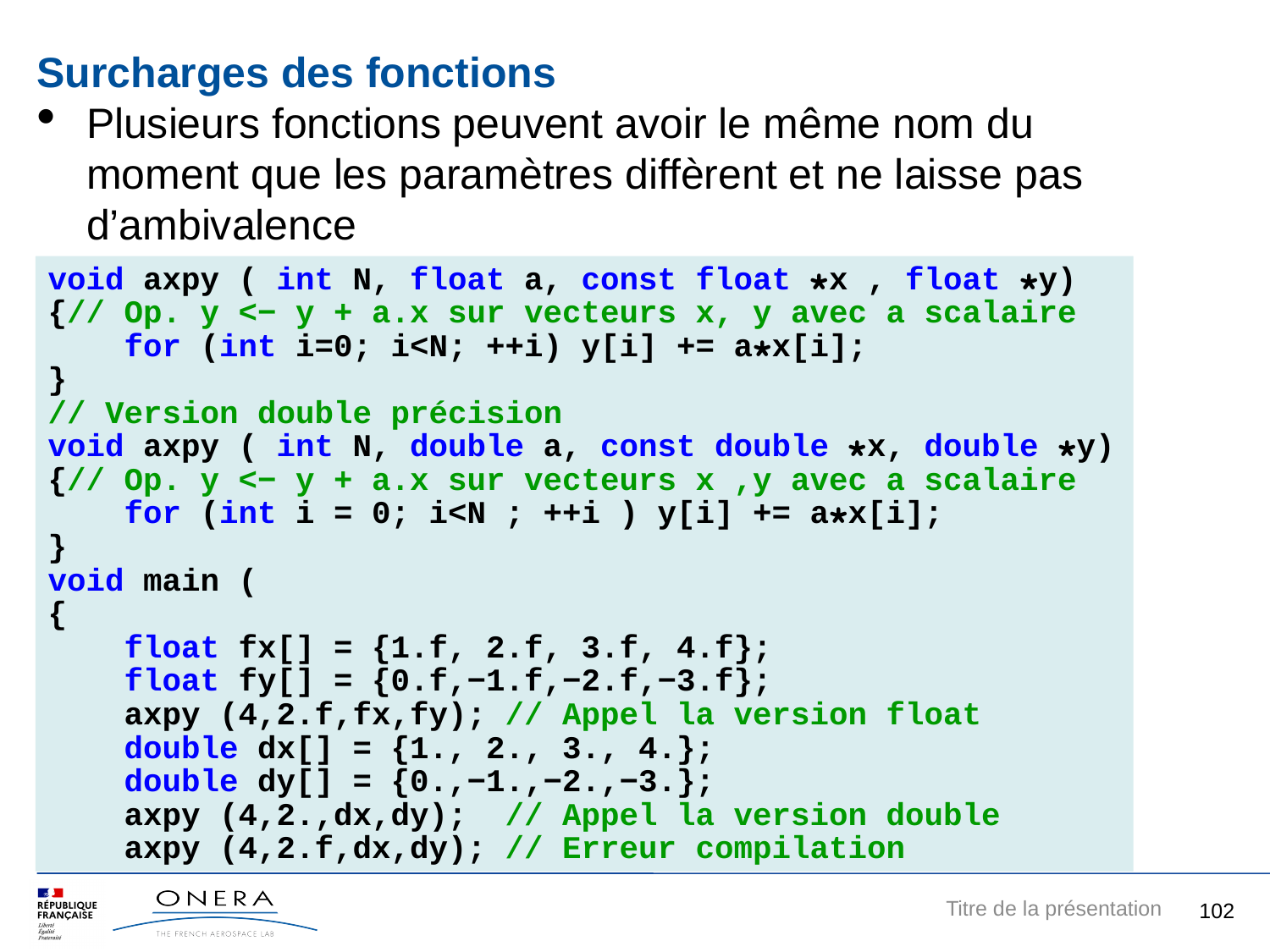

Surcharges des fonctions
Plusieurs fonctions peuvent avoir le même nom du moment que les paramètres diffèrent et ne laisse pas d’ambivalence

void axpy ( int N, float a, const float ∗x , float ∗y)
{// Op. y <− y + a.x sur vecteurs x, y avec a scalaire
    for (int i=0; i<N; ++i) y[i] += a∗x[i];
}
// Version double précision
void axpy ( int N, double a, const double ∗x, double ∗y)
{// Op. y <− y + a.x sur vecteurs x ,y avec a scalaire
    for (int i = 0; i<N ; ++i ) y[i] += a∗x[i];
}
void main (
{
    float fx[] = {1.f, 2.f, 3.f, 4.f};
    float fy[] = {0.f,−1.f,−2.f,−3.f};
    axpy (4,2.f,fx,fy); // Appel la version float
    double dx[] = {1., 2., 3., 4.};
    double dy[] = {0.,−1.,−2.,−3.};
    axpy (4,2.,dx,dy);  // Appel la version double
    axpy (4,2.f,dx,dy); // Erreur compilation
102
Titre de la présentation